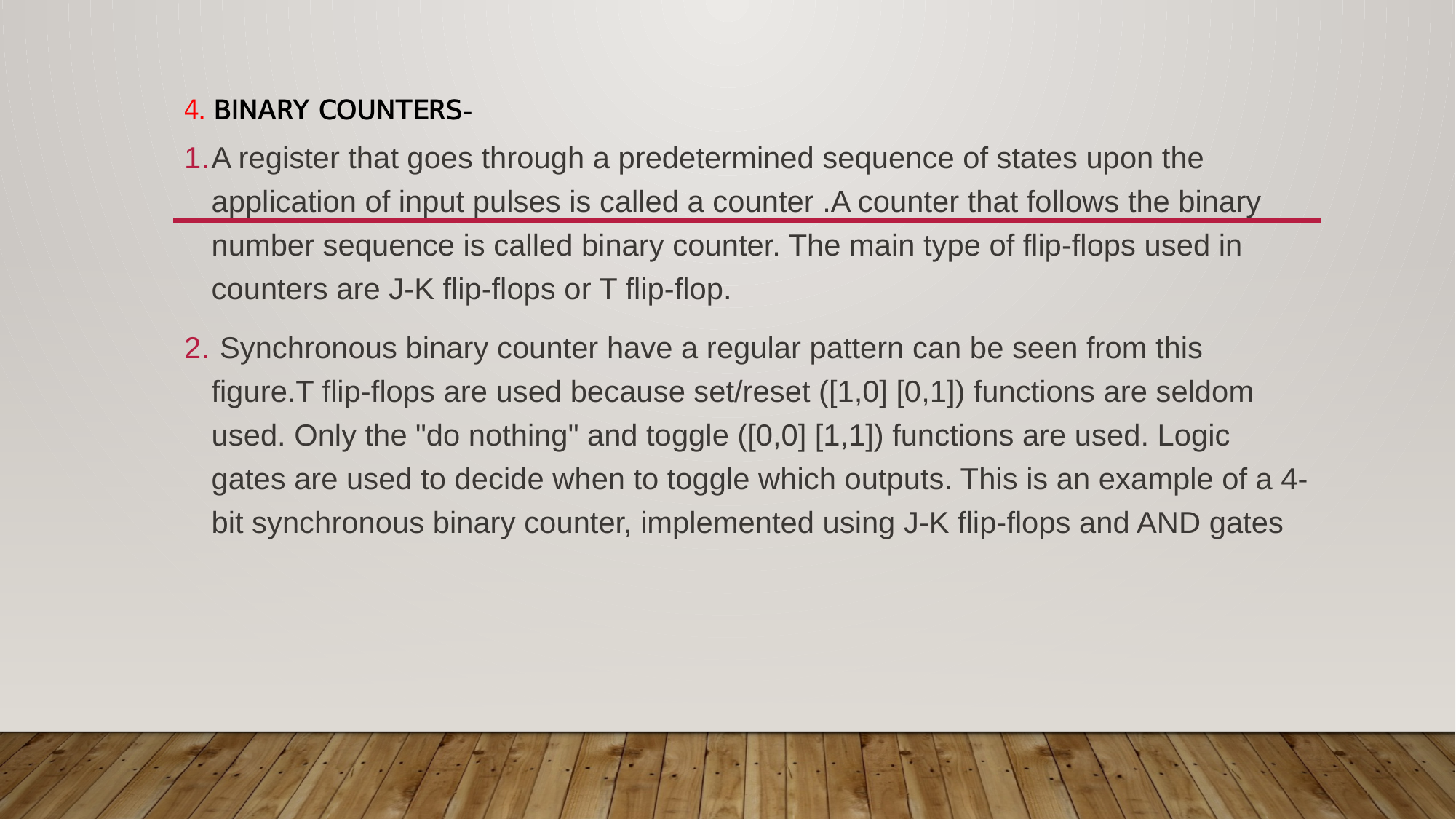

# 4. BINARY COUNTERS-
A register that goes through a predetermined sequence of states upon the application of input pulses is called a counter .A counter that follows the binary number sequence is called binary counter. The main type of flip-flops used in counters are J-K flip-flops or T flip-flop.
 Synchronous binary counter have a regular pattern can be seen from this figure.T flip-flops are used because set/reset ([1,0] [0,1]) functions are seldom used. Only the "do nothing" and toggle ([0,0] [1,1]) functions are used. Logic gates are used to decide when to toggle which outputs. This is an example of a 4-bit synchronous binary counter, implemented using J-K flip-flops and AND gates